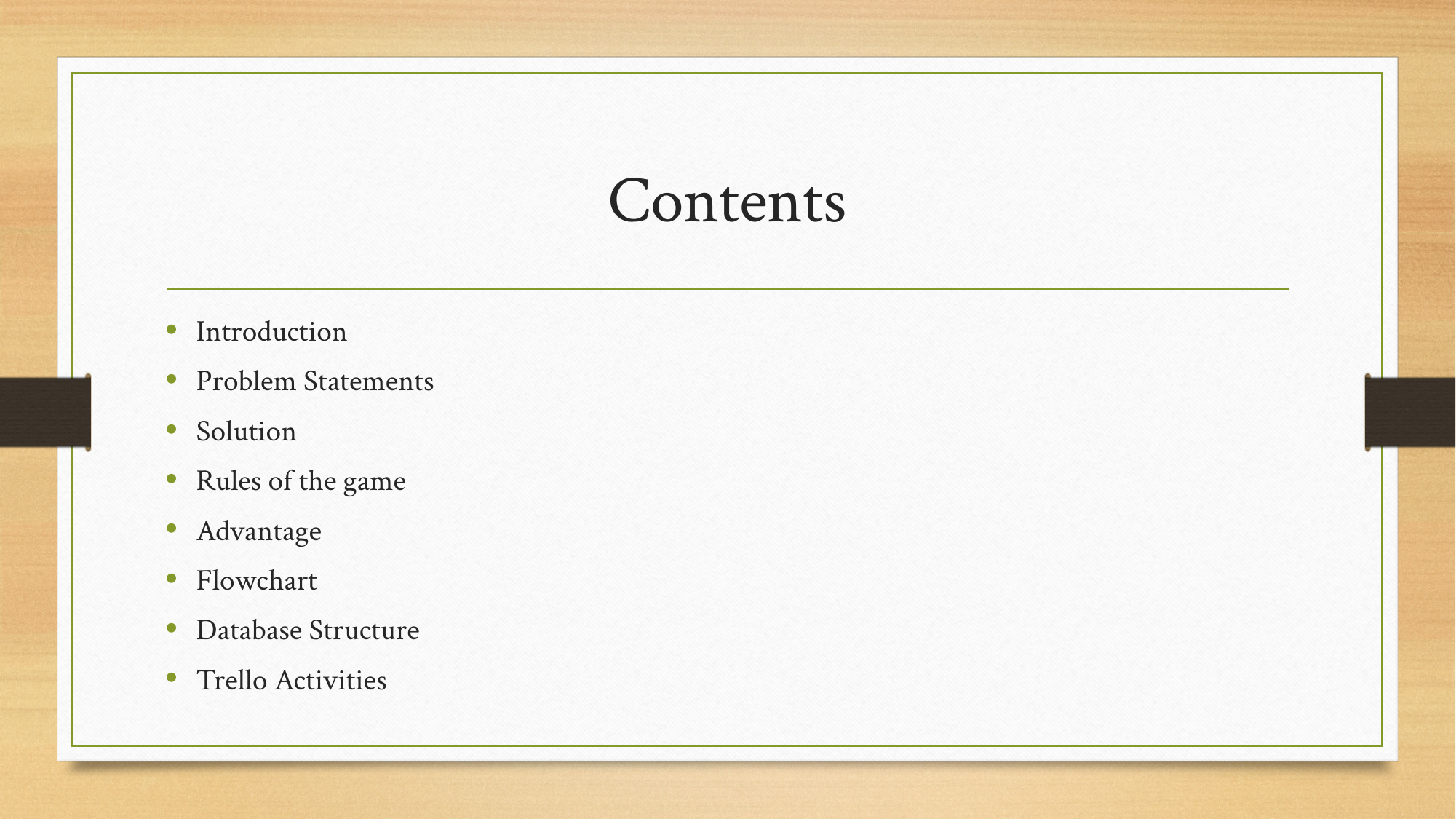

# Contents
Introduction
Problem Statements
Solution
Rules of the game
Advantage
Flowchart
Database Structure
Trello Activities